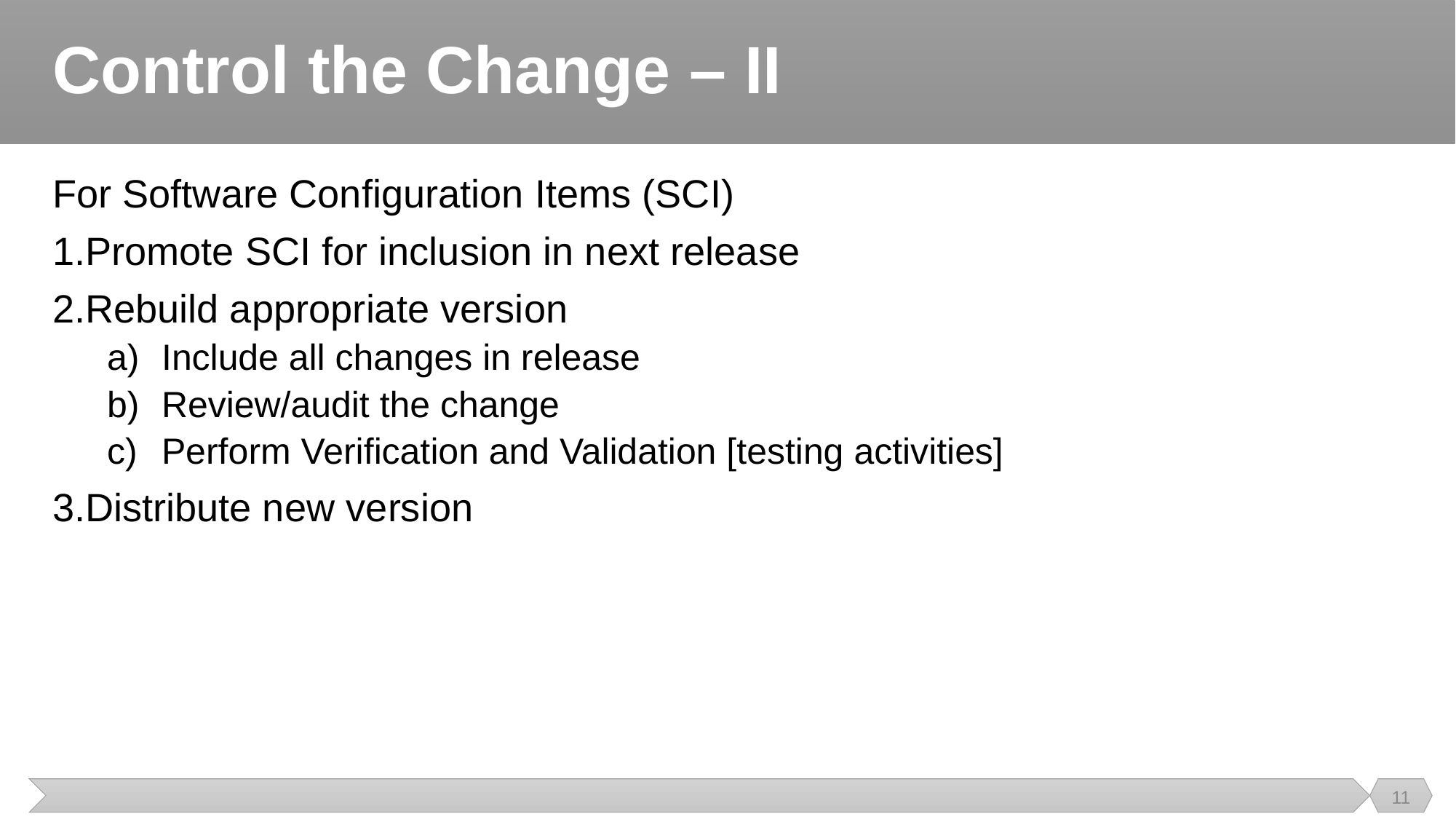

# Control the Change – II

For Software Configuration Items (SCI)
Promote SCI for inclusion in next release
Rebuild appropriate version
Include all changes in release
Review/audit the change
Perform Verification and Validation [testing activities]
Distribute new version

11